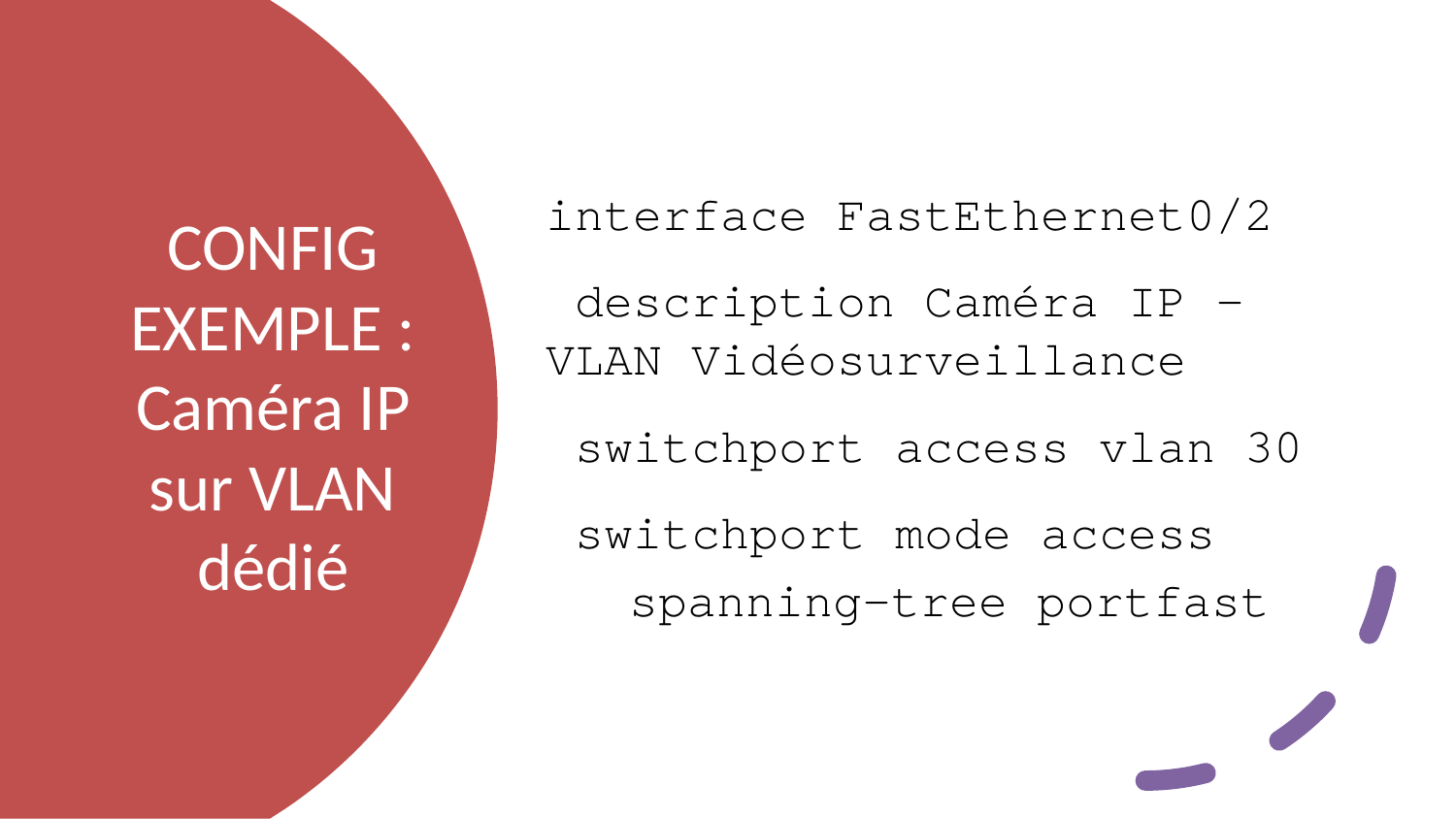

interface FastEthernet0/2
 description Caméra IP - VLAN Vidéosurveillance
 switchport access vlan 30
 switchport mode access
 spanning-tree portfast
# CONFIG EXEMPLE : Caméra IP sur VLAN dédié